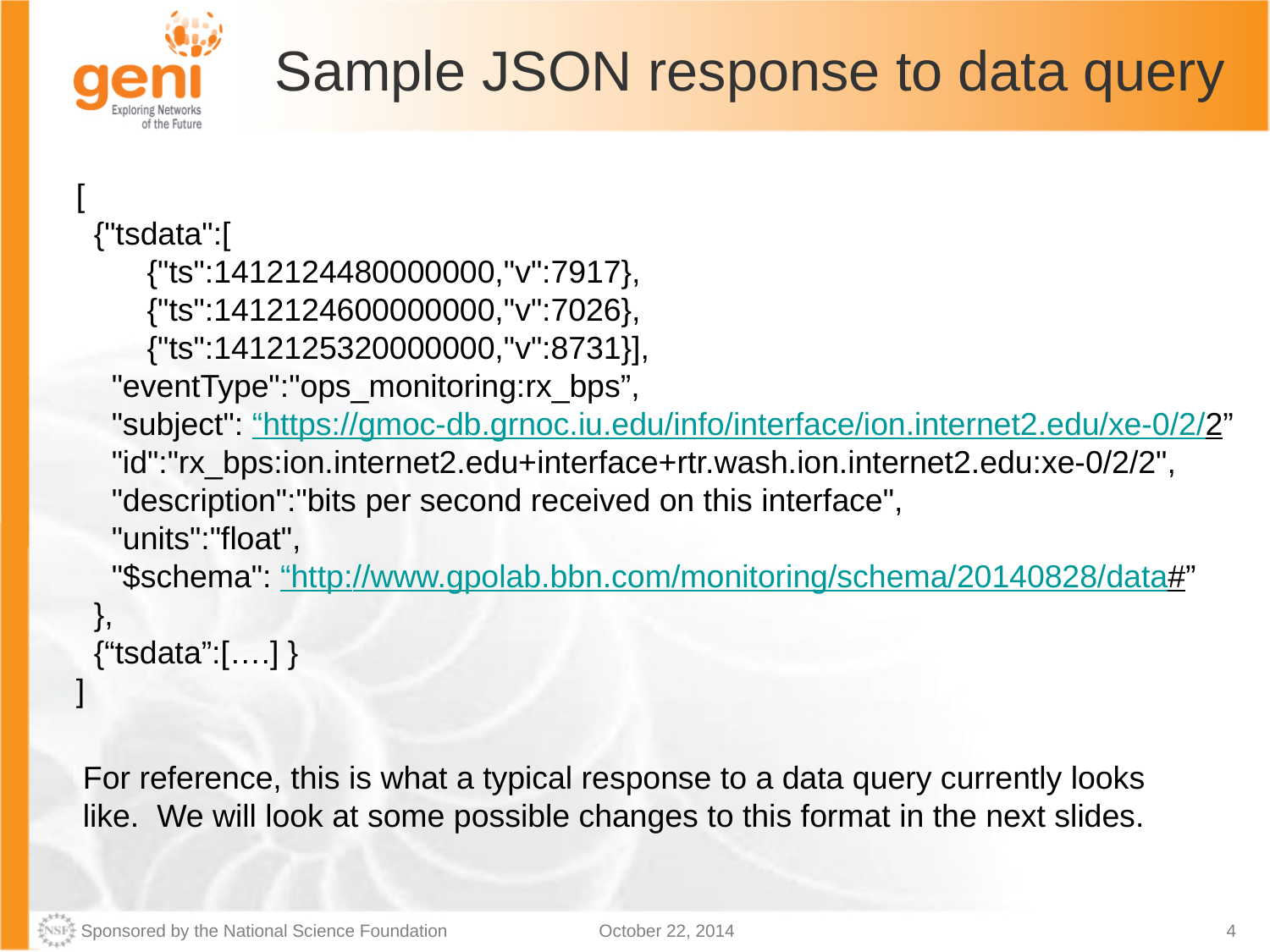

# Sample JSON response to data query
[
  {"tsdata":[
        {"ts":1412124480000000,"v":7917},
        {"ts":1412124600000000,"v":7026},
        {"ts":1412125320000000,"v":8731}],
    "eventType":"ops_monitoring:rx_bps”,
    "subject": “https://gmoc-db.grnoc.iu.edu/info/interface/ion.internet2.edu/xe-0/2/2”
    "id":"rx_bps:ion.internet2.edu+interface+rtr.wash.ion.internet2.edu:xe-0/2/2",
    "description":"bits per second received on this interface",
    "units":"float",
    "$schema": “http://www.gpolab.bbn.com/monitoring/schema/20140828/data#”
  },
  {“tsdata”:[….] }
]
For reference, this is what a typical response to a data query currently looks like.  We will look at some possible changes to this format in the next slides.